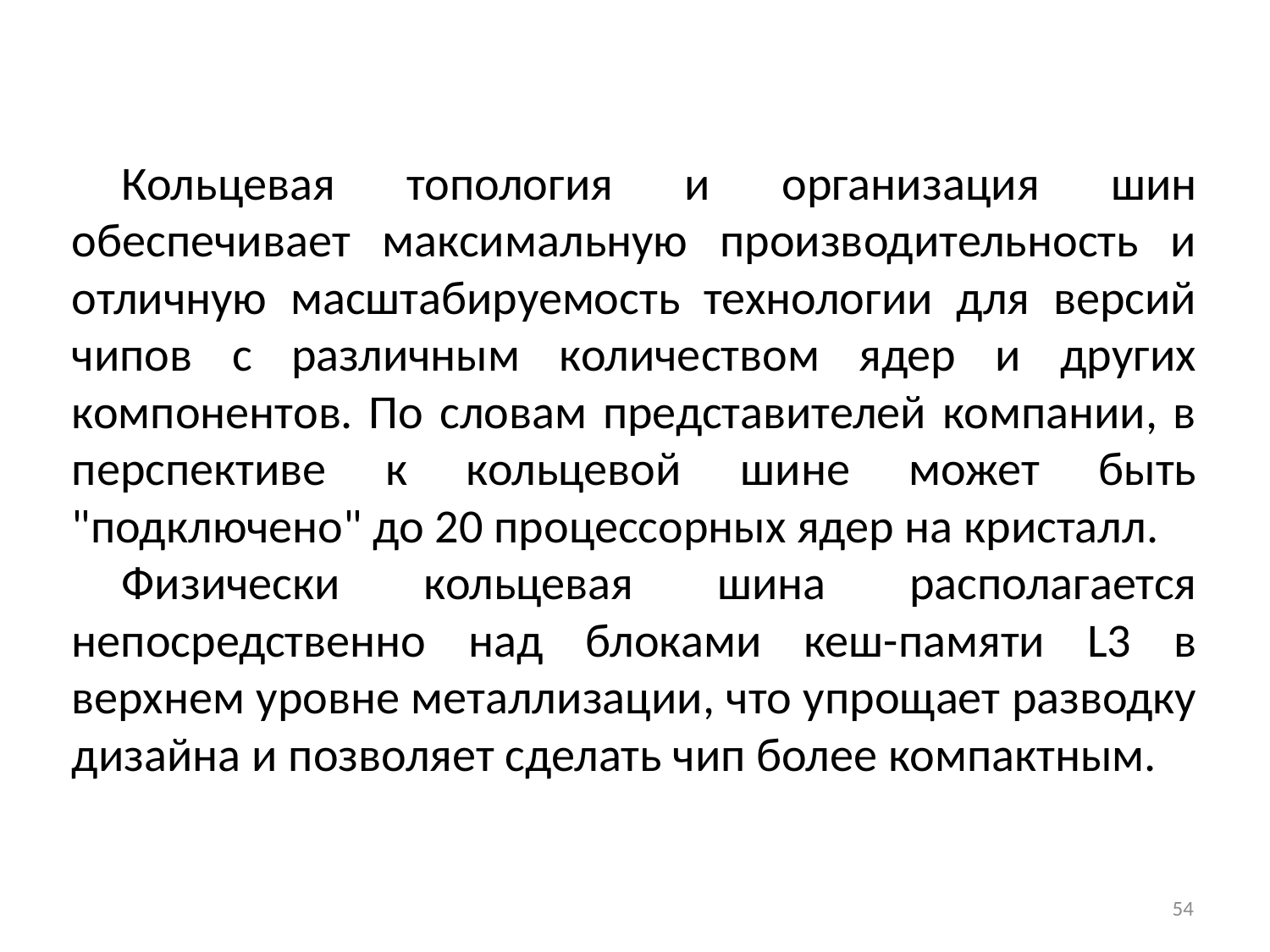

Кольцевая топология и организация шин обеспечивает максимальную производительность и отличную масштабируемость технологии для версий чипов с различным количеством ядер и других компонентов. По словам представителей компании, в перспективе к кольцевой шине может быть "подключено" до 20 процессорных ядер на кристалл.
Физически кольцевая шина располагается непосредственно над блоками кеш-памяти L3 в верхнем уровне металлизации, что упрощает разводку дизайна и позволяет сделать чип более компактным.
54